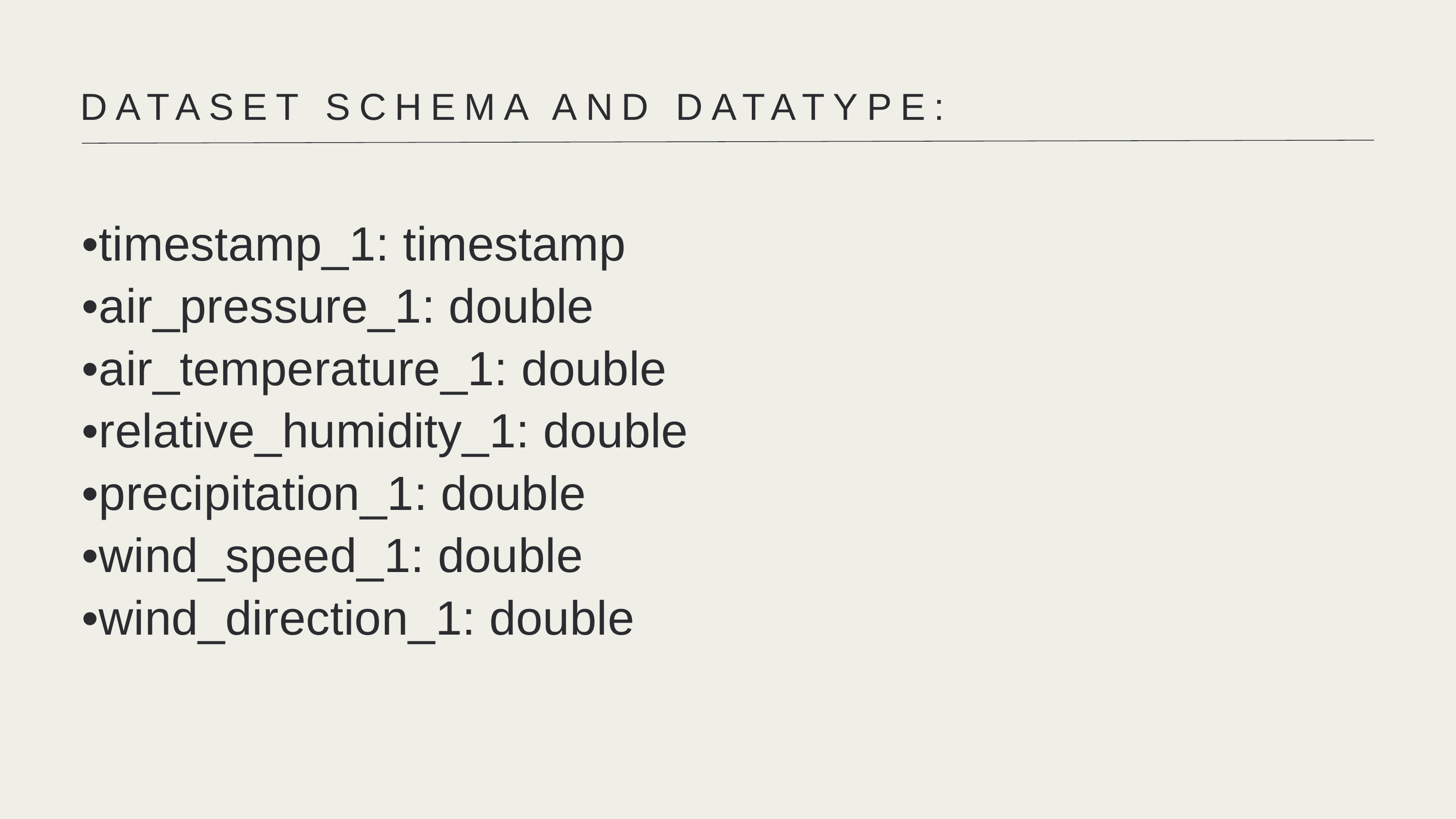

DATASET SCHEMA AND DATATYPE:

•timestamp_1: timestamp
•air_pressure_1: double
•air_temperature_1: double
•relative_humidity_1: double
•precipitation_1: double
•wind_speed_1: double
•wind_direction_1: double